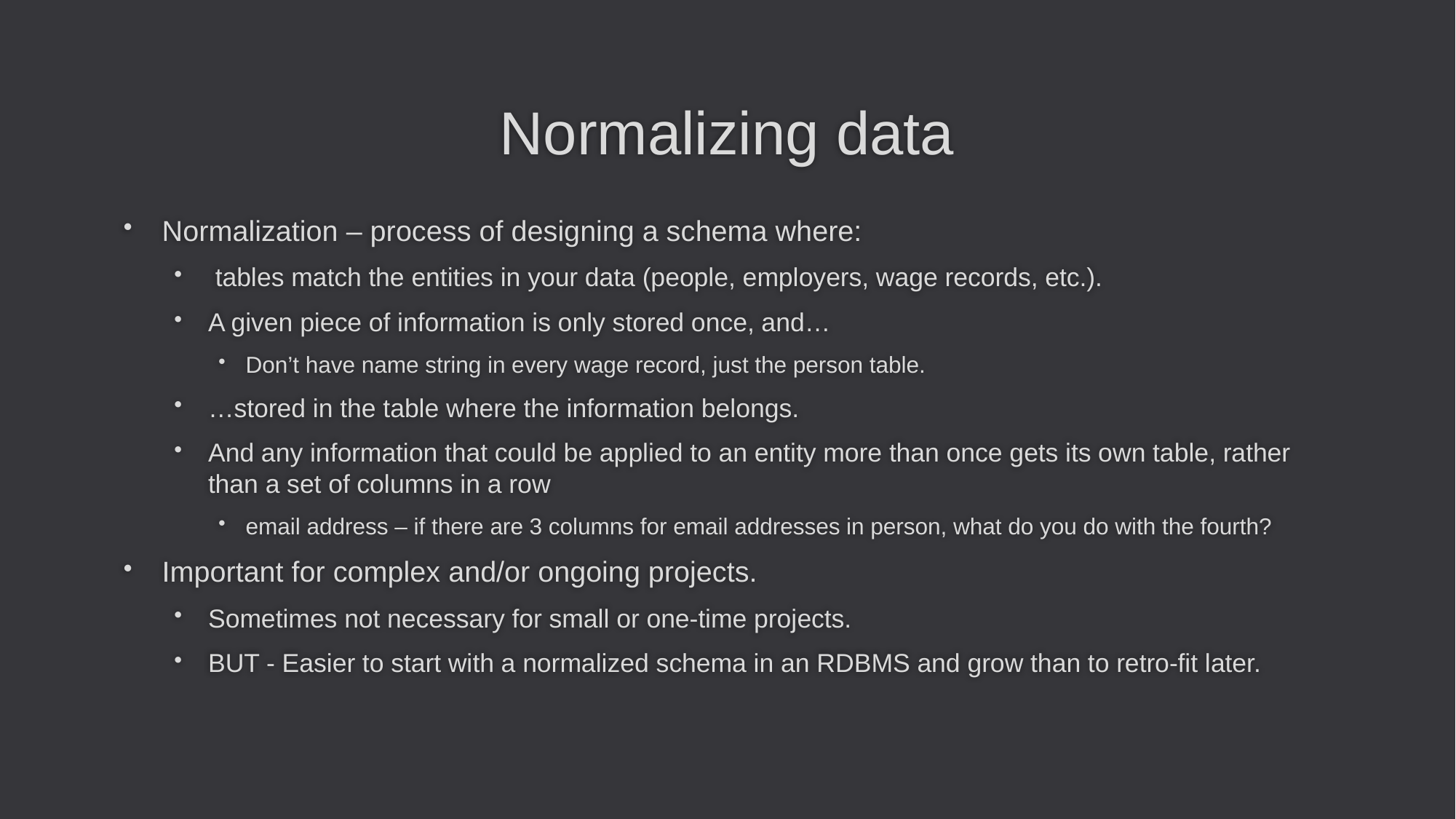

# Normalizing data
Normalization – process of designing a schema where:
 tables match the entities in your data (people, employers, wage records, etc.).
A given piece of information is only stored once, and…
Don’t have name string in every wage record, just the person table.
…stored in the table where the information belongs.
And any information that could be applied to an entity more than once gets its own table, rather than a set of columns in a row
email address – if there are 3 columns for email addresses in person, what do you do with the fourth?
Important for complex and/or ongoing projects.
Sometimes not necessary for small or one-time projects.
BUT - Easier to start with a normalized schema in an RDBMS and grow than to retro-fit later.